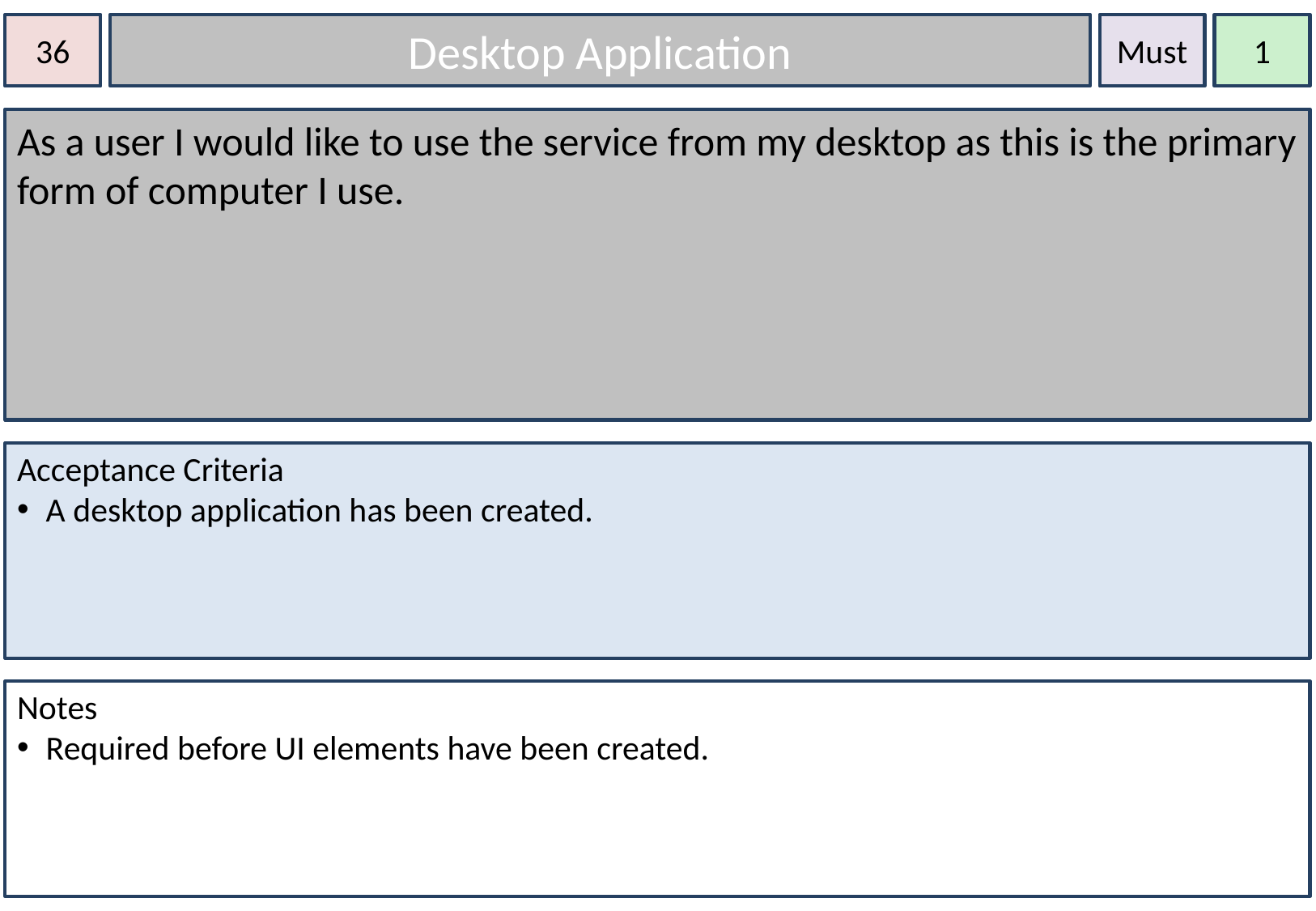

36
Desktop Application
Must
1
As a user I would like to use the service from my desktop as this is the primary form of computer I use.
Acceptance Criteria
A desktop application has been created.
Notes
Required before UI elements have been created.